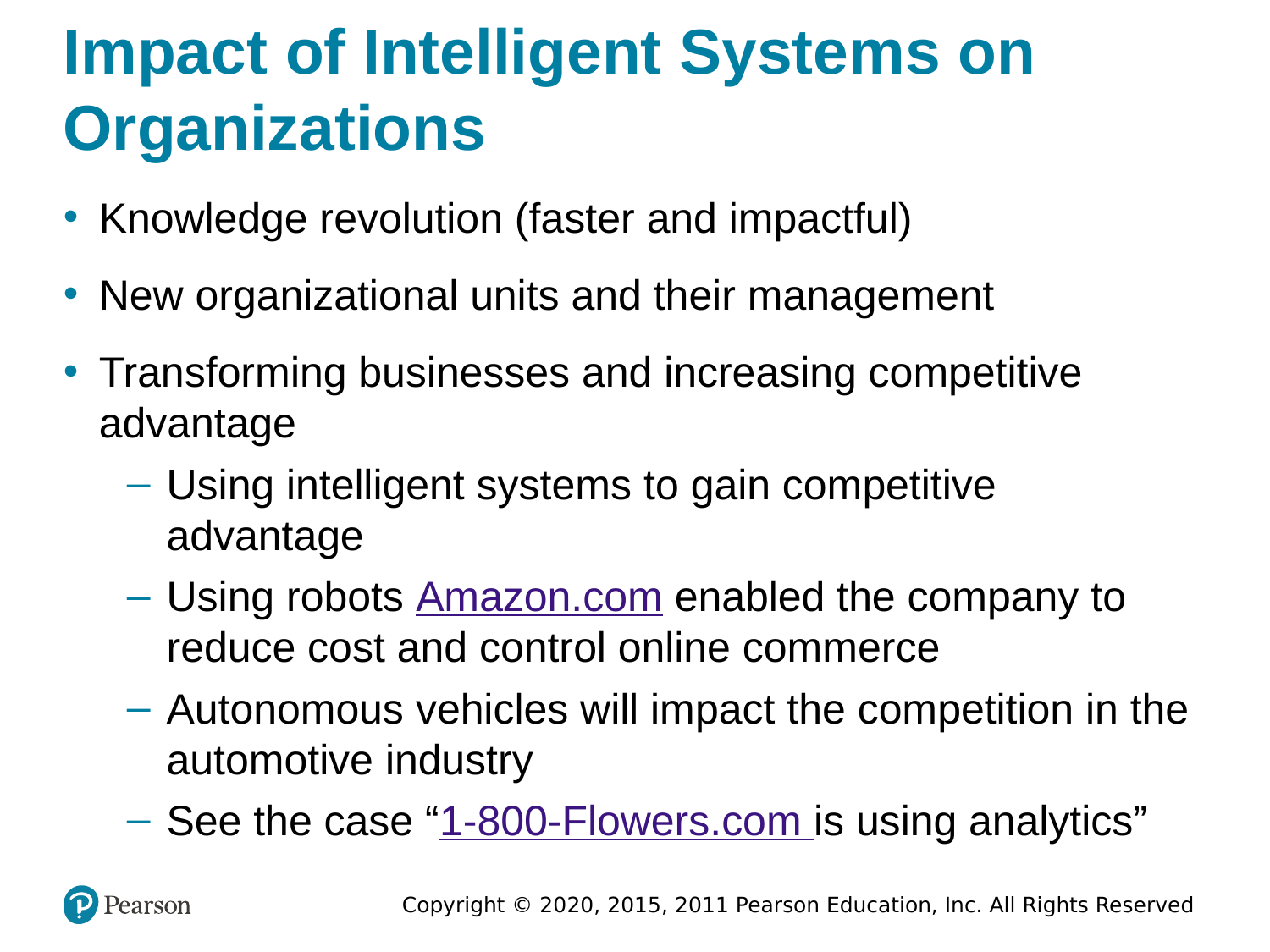

# Impact of Intelligent Systems on Organizations
Knowledge revolution (faster and impactful)
New organizational units and their management
Transforming businesses and increasing competitive advantage
Using intelligent systems to gain competitive advantage
Using robots Amazon.com enabled the company to reduce cost and control online commerce
Autonomous vehicles will impact the competition in the automotive industry
See the case “1-800-Flowers.com is using analytics”